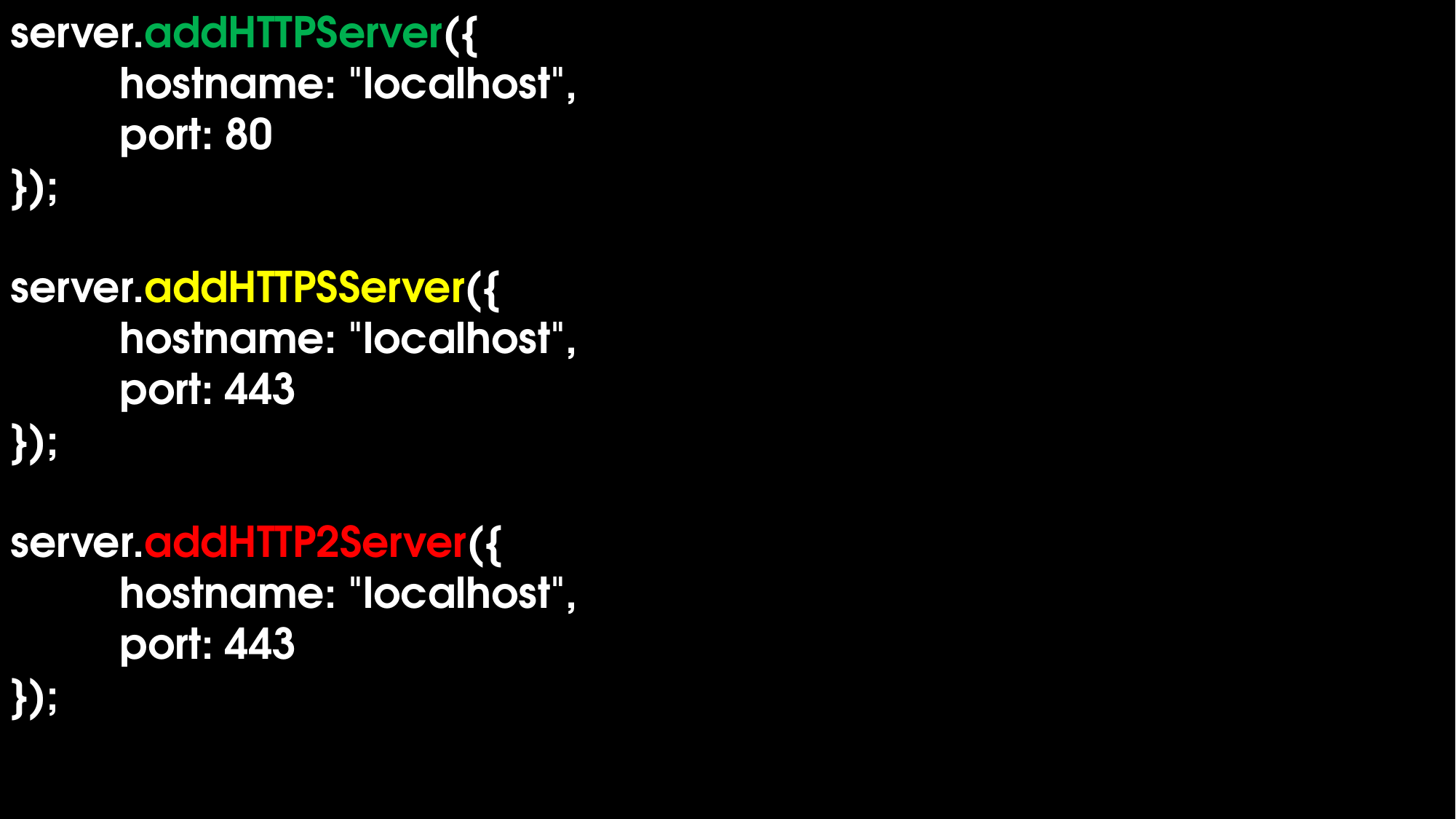

server.addHTTPServer({
	hostname: "localhost",
	port: 80
});

server.addHTTPSServer({
	hostname: "localhost",
	port: 443
});

server.addHTTP2Server({
	hostname: "localhost",
	port: 443
});